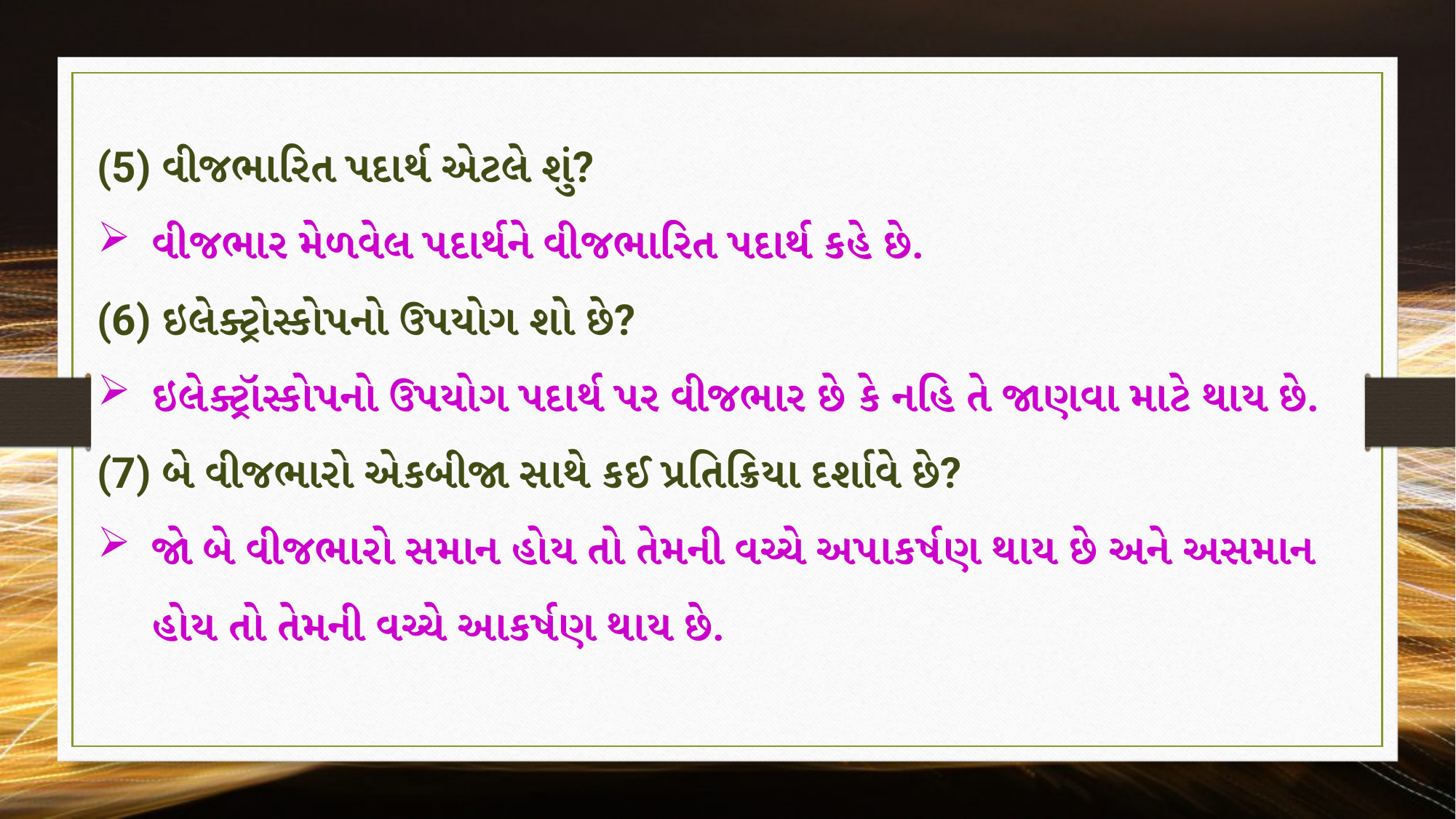

(5) વીજભારિત પદાર્થ એટલે શું?
વીજભાર મેળવેલ પદાર્થને વીજભારિત પદાર્થ કહે છે.
(6) ઇલેક્ટ્રોસ્કોપનો ઉપયોગ શો છે?
ઇલેક્ટ્રૉસ્કોપનો ઉપયોગ પદાર્થ પર વીજભાર છે કે નહિ તે જાણવા માટે થાય છે.
(7) બે વીજભારો એકબીજા સાથે કઈ પ્રતિક્રિયા દર્શાવે છે?
જો બે વીજભારો સમાન હોય તો તેમની વચ્ચે અપાકર્ષણ થાય છે અને અસમાન હોય તો તેમની વચ્ચે આકર્ષણ થાય છે.